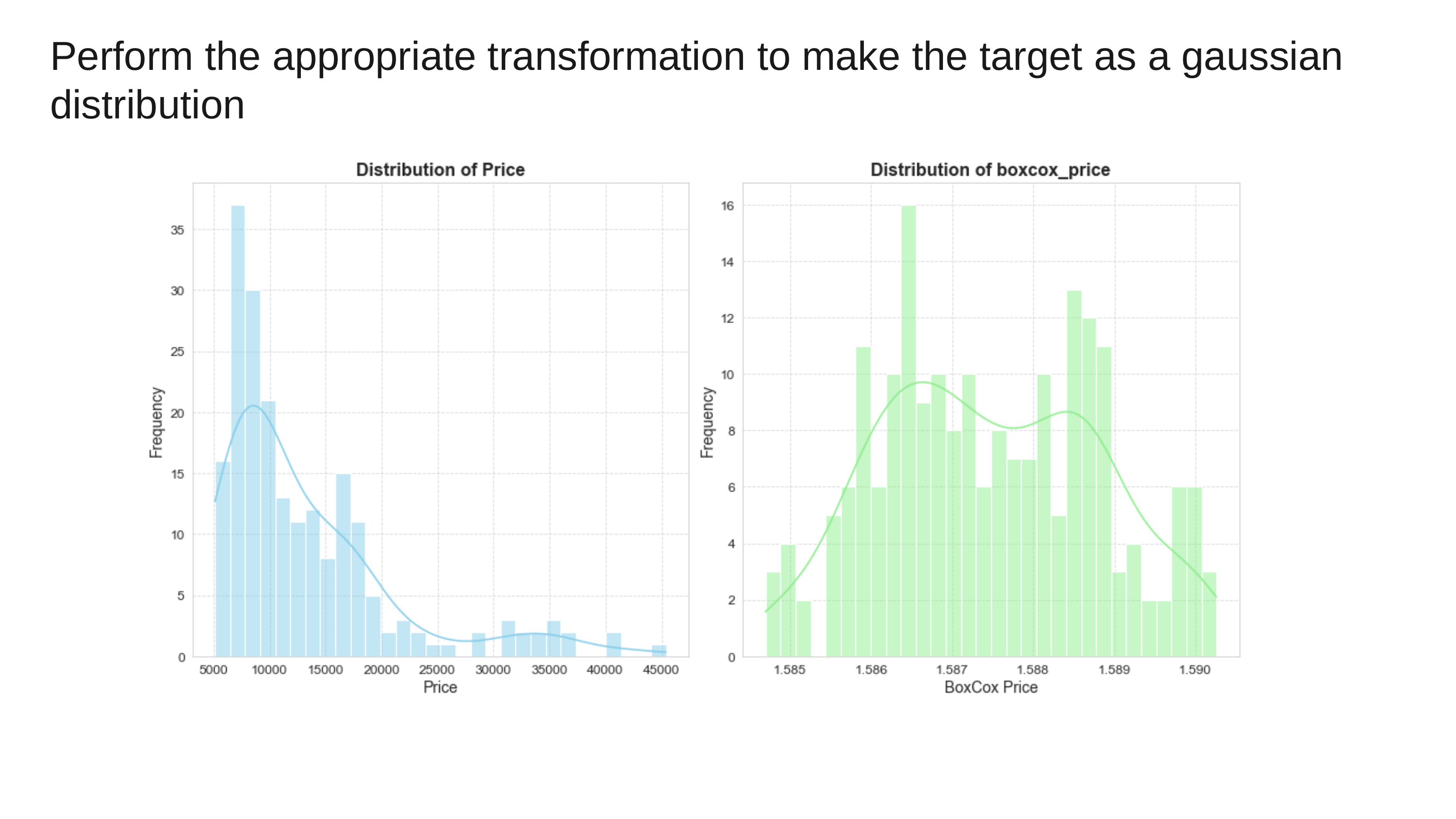

Perform the appropriate transformation to make the target as a gaussian distribution